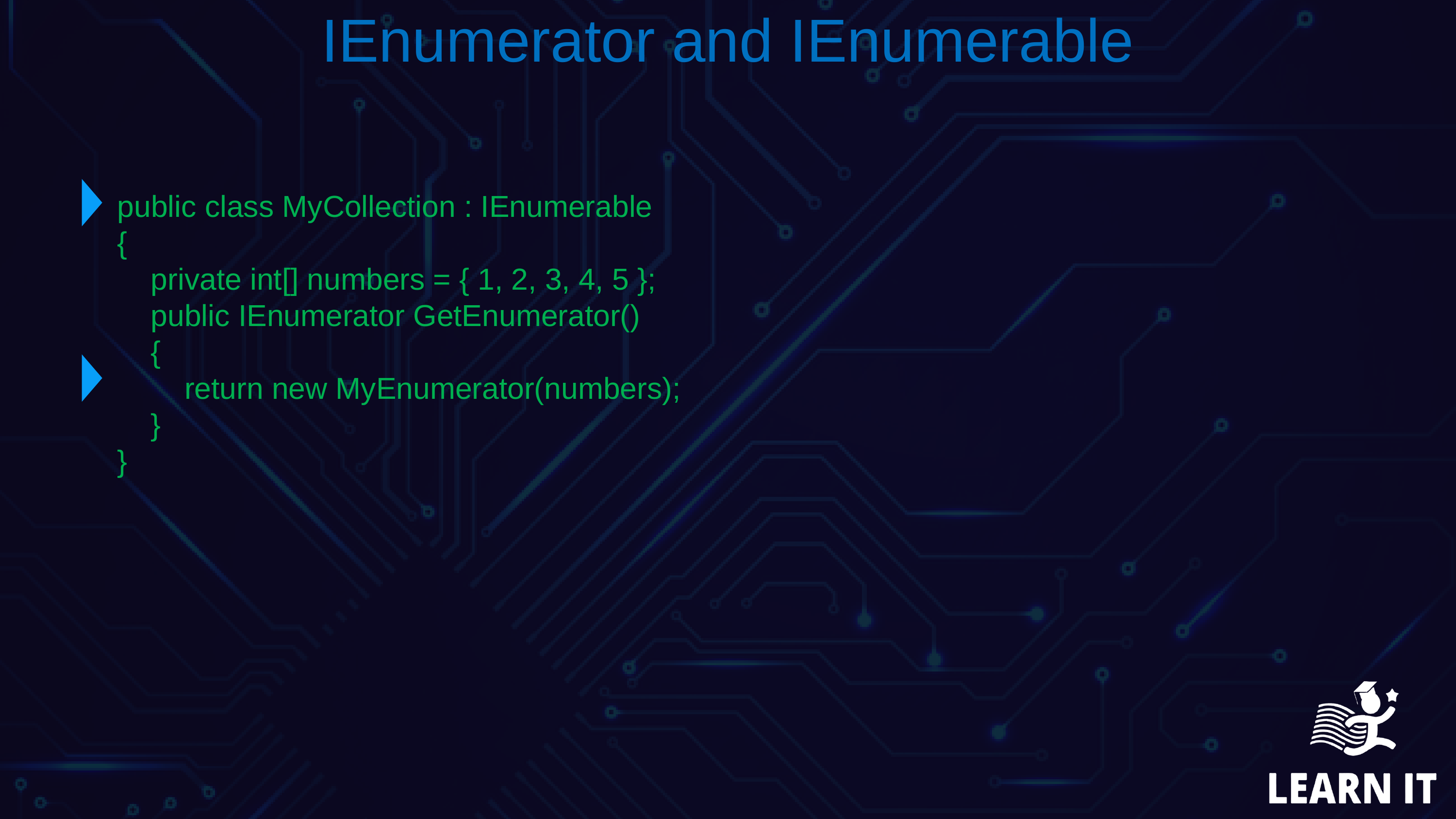

IEnumerator and IEnumerable
public class MyCollection : IEnumerable
{
    private int[] numbers = { 1, 2, 3, 4, 5 };
    public IEnumerator GetEnumerator()
    {
        return new MyEnumerator(numbers);
    }
}